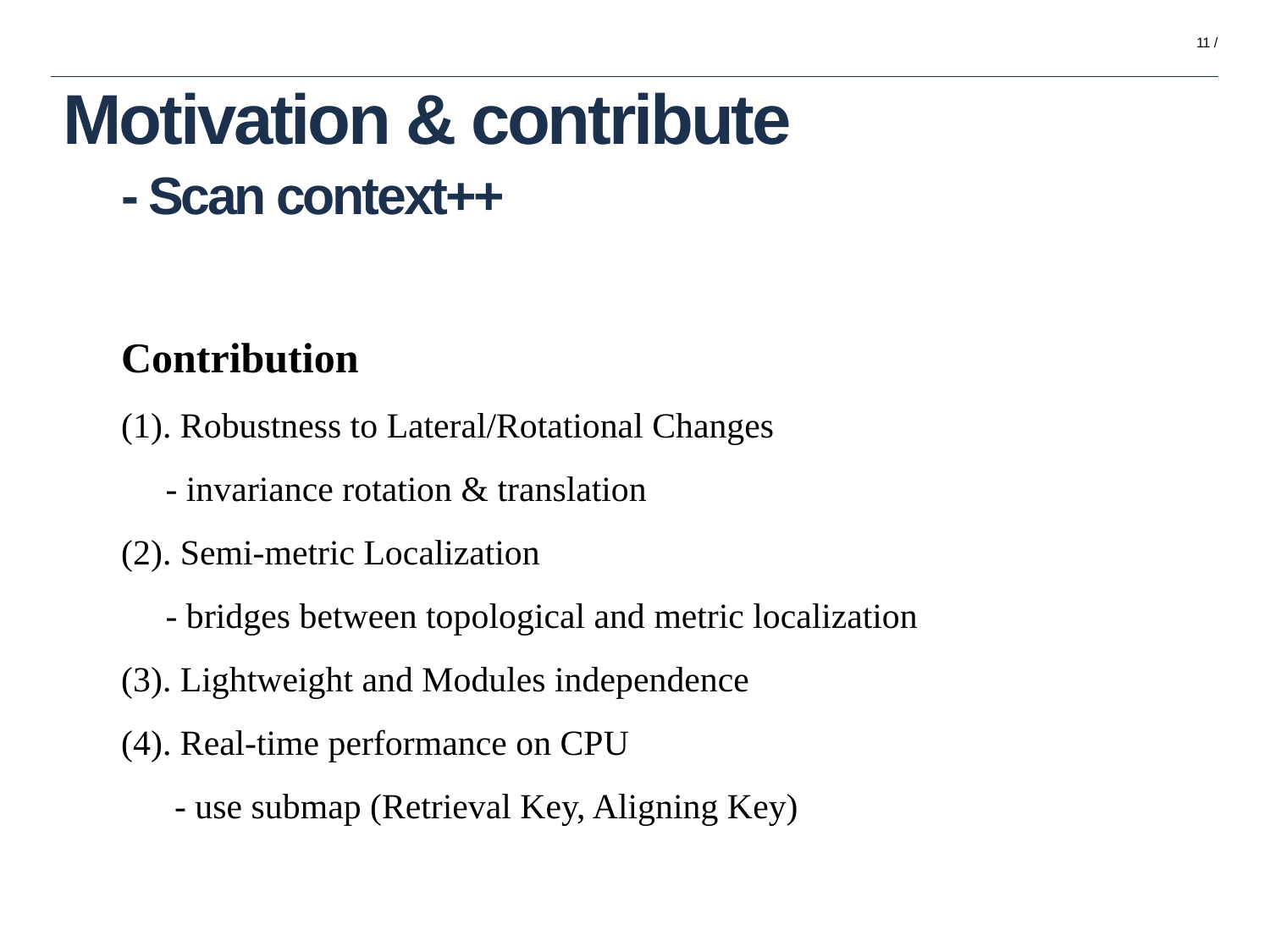

11 /
# Motivation & contribute
- Scan context++
Contribution
(1). Robustness to Lateral/Rotational Changes
     - invariance rotation & translation
(2). Semi-metric Localization
     - bridges between topological and metric localization
(3). Lightweight and Modules independence
(4). Real-time performance on CPU
      - use submap (Retrieval Key, Aligning Key)